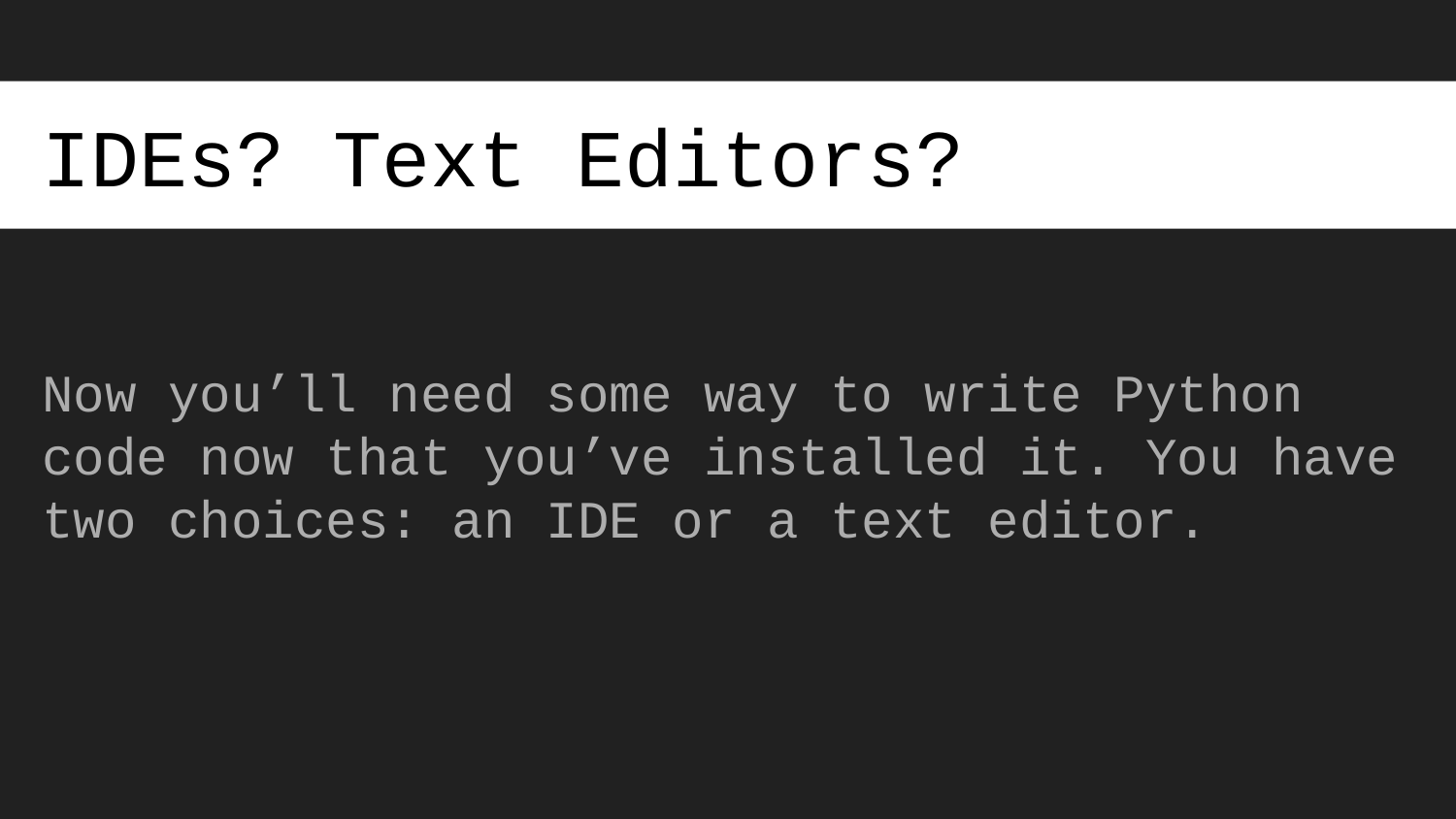

# IDEs? Text Editors?
Now you’ll need some way to write Python code now that you’ve installed it. You have two choices: an IDE or a text editor.